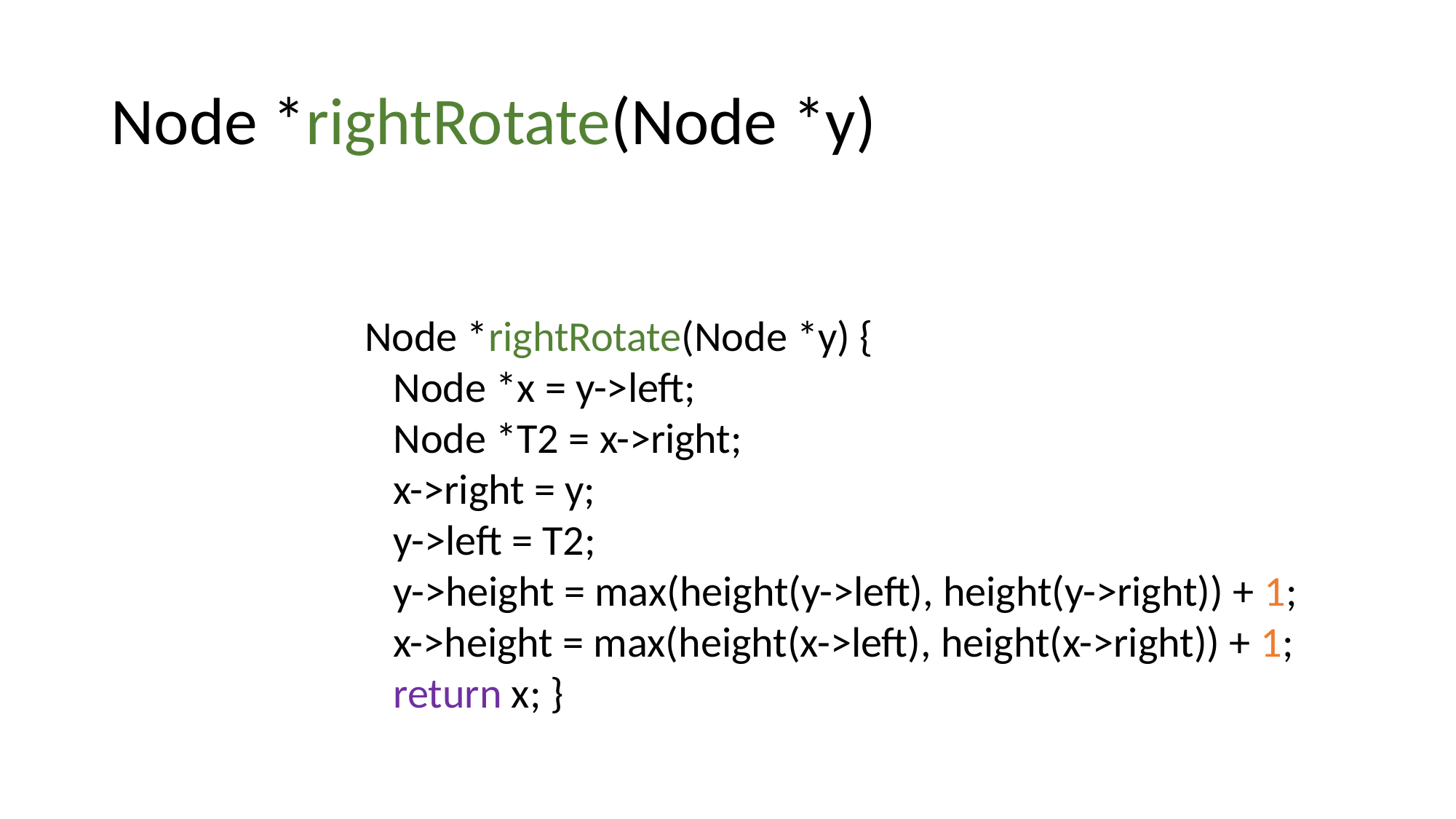

# Node *rightRotate(Node *y)
Node *rightRotate(Node *y) {
   Node *x = y->left;
   Node *T2 = x->right;
   x->right = y;
   y->left = T2;
   y->height = max(height(y->left), height(y->right)) + 1;
   x->height = max(height(x->left), height(x->right)) + 1;
   return x; }